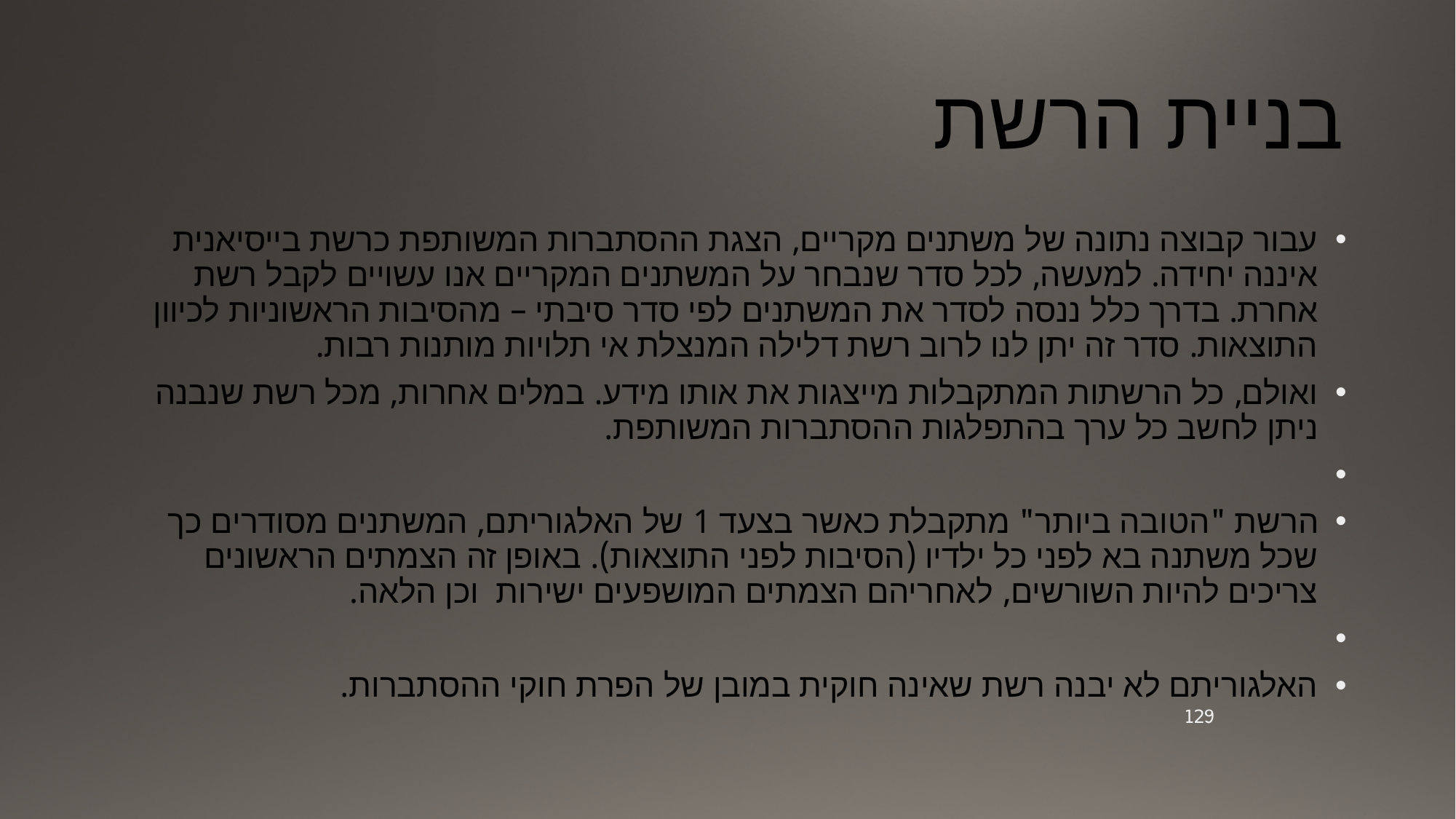

# בניית הרשת
עבור קבוצה נתונה של משתנים מקריים, הצגת ההסתברות המשותפת כרשת בייסיאנית איננה יחידה. למעשה, לכל סדר שנבחר על המשתנים המקריים אנו עשויים לקבל רשת אחרת. בדרך כלל ננסה לסדר את המשתנים לפי סדר סיבתי – מהסיבות הראשוניות לכיוון התוצאות. סדר זה יתן לנו לרוב רשת דלילה המנצלת אי תלויות מותנות רבות.
ואולם, כל הרשתות המתקבלות מייצגות את אותו מידע. במלים אחרות, מכל רשת שנבנה ניתן לחשב כל ערך בהתפלגות ההסתברות המשותפת.

הרשת "הטובה ביותר" מתקבלת כאשר בצעד 1 של האלגוריתם, המשתנים מסודרים כך שכל משתנה בא לפני כל ילדיו (הסיבות לפני התוצאות). באופן זה הצמתים הראשונים צריכים להיות השורשים, לאחריהם הצמתים המושפעים ישירות  וכן הלאה.

האלגוריתם לא יבנה רשת שאינה חוקית במובן של הפרת חוקי ההסתברות.

129